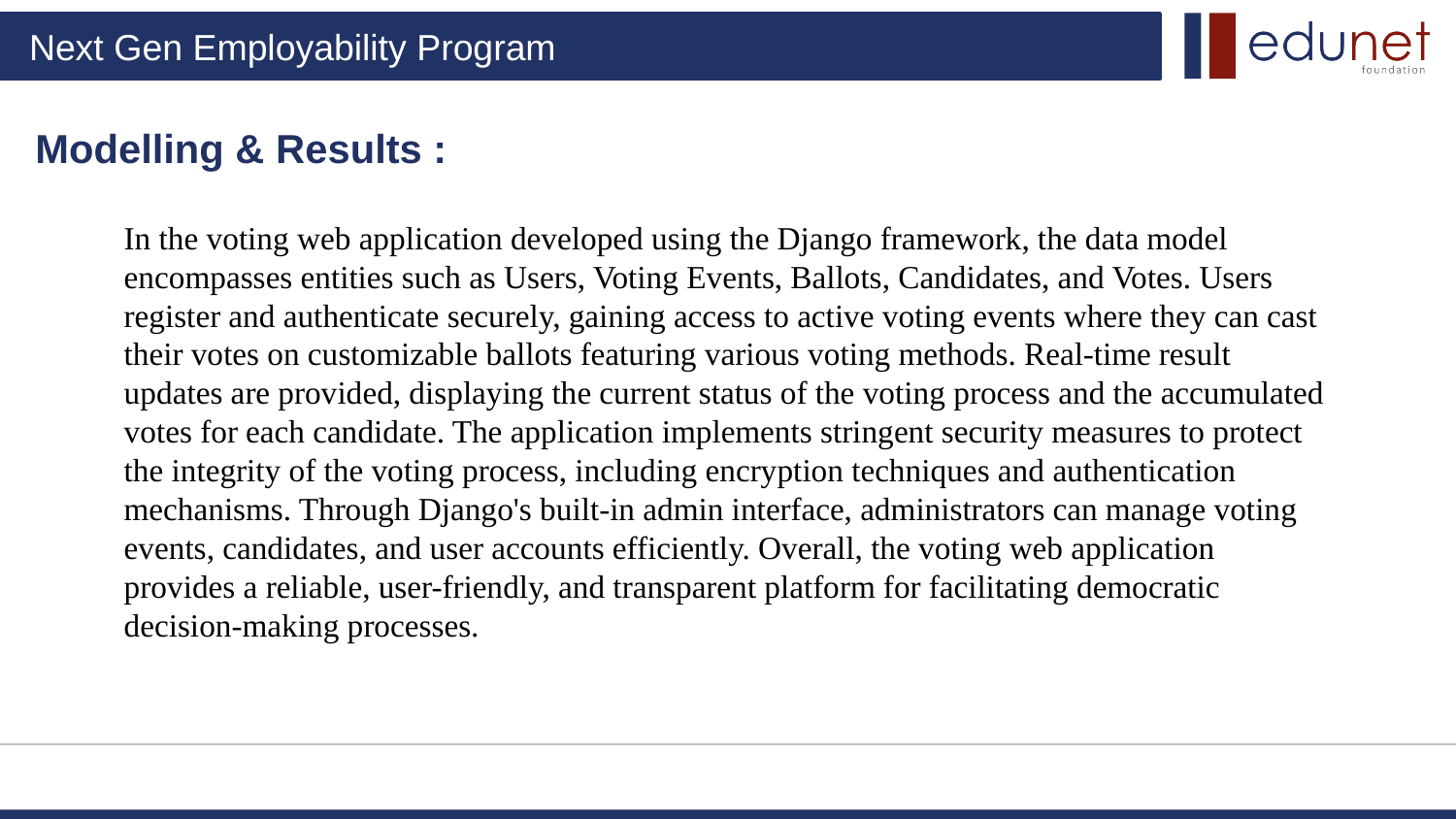

Modelling & Results :
In the voting web application developed using the Django framework, the data model encompasses entities such as Users, Voting Events, Ballots, Candidates, and Votes. Users register and authenticate securely, gaining access to active voting events where they can cast their votes on customizable ballots featuring various voting methods. Real-time result updates are provided, displaying the current status of the voting process and the accumulated votes for each candidate. The application implements stringent security measures to protect the integrity of the voting process, including encryption techniques and authentication mechanisms. Through Django's built-in admin interface, administrators can manage voting events, candidates, and user accounts efficiently. Overall, the voting web application provides a reliable, user-friendly, and transparent platform for facilitating democratic decision-making processes.